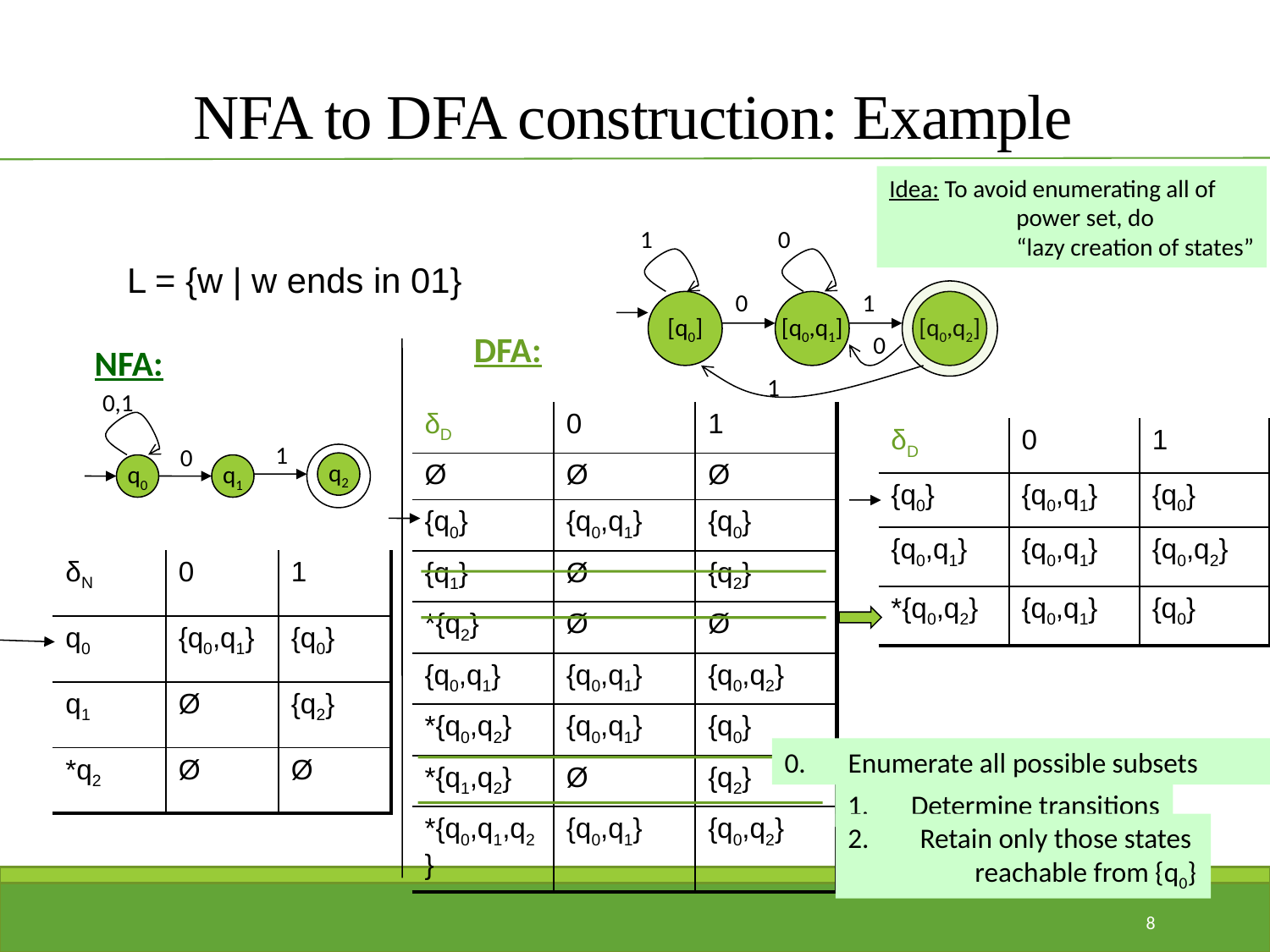

# NFA to DFA construction: Example
Idea: To avoid enumerating all of
	power set, do
	“lazy creation of states”
L = {w | w ends in 01}
1
0

0
1

[q0]
[q0,q1]
[q0,q2]

0

1
DFA:
NFA:

0,1
| δD | 0 | 1 |
| --- | --- | --- |
| Ø | Ø | Ø |
| {q0} | {q0,q1} | {q0} |
| {q1} | Ø | {q2} |
| \*{q2} | Ø | Ø |
| {q0,q1} | {q0,q1} | {q0,q2} |
| \*{q0,q2} | {q0,q1} | {q0} |
| \*{q1,q2} | Ø | {q2} |
| \*{q0,q1,q2} | {q0,q1} | {q0,q2} |

| δD | 0 | 1 |
| --- | --- | --- |
| {q0} | {q0,q1} | {q0} |
| {q0,q1} | {q0,q1} | {q0,q2} |
| \*{q0,q2} | {q0,q1} | {q0} |
1
0

q2
q0
q1

| δN | 0 | 1 |
| --- | --- | --- |
| q0 | {q0,q1} | {q0} |
| q1 | Ø | {q2} |
| \*q2 | Ø | Ø |

0.	Enumerate all possible subsets
Determine transitions
2.        Retain only those states
	reachable from {q0}
8